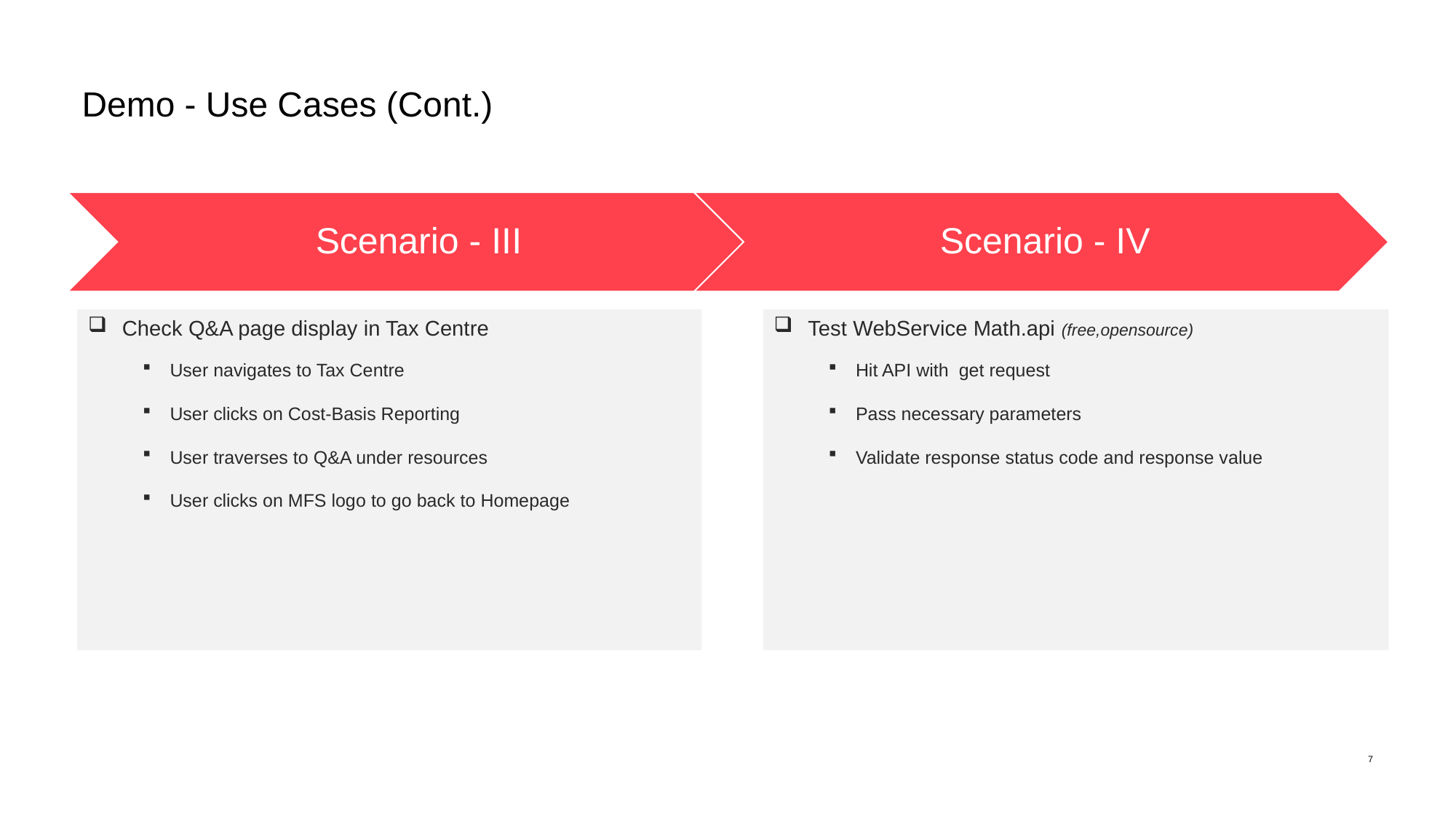

# Demo - Use Cases (Cont.)
Scenario - III
Scenario - IV
Check Q&A page display in Tax Centre
User navigates to Tax Centre

User clicks on Cost-Basis Reporting

User traverses to Q&A under resources

User clicks on MFS logo to go back to Homepage
Test WebService Math.api (free,opensource)
Hit API with  get request

Pass necessary parameters

Validate response status code and response value

7